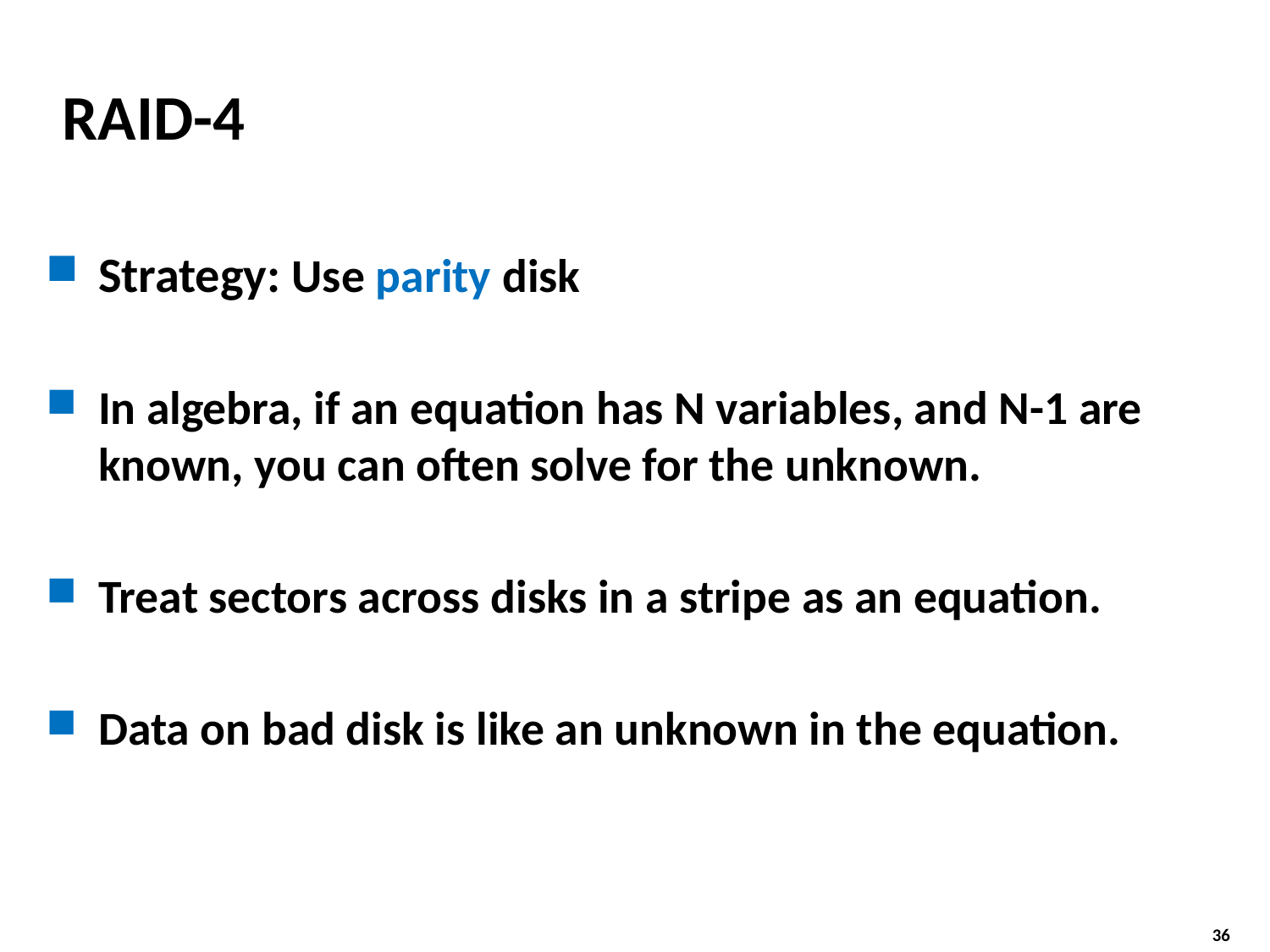

# RAID-4
Strategy: Use parity disk

In algebra, if an equation has N variables, and N-1 are known, you can often solve for the unknown.

Treat sectors across disks in a stripe as an equation.

Data on bad disk is like an unknown in the equation.